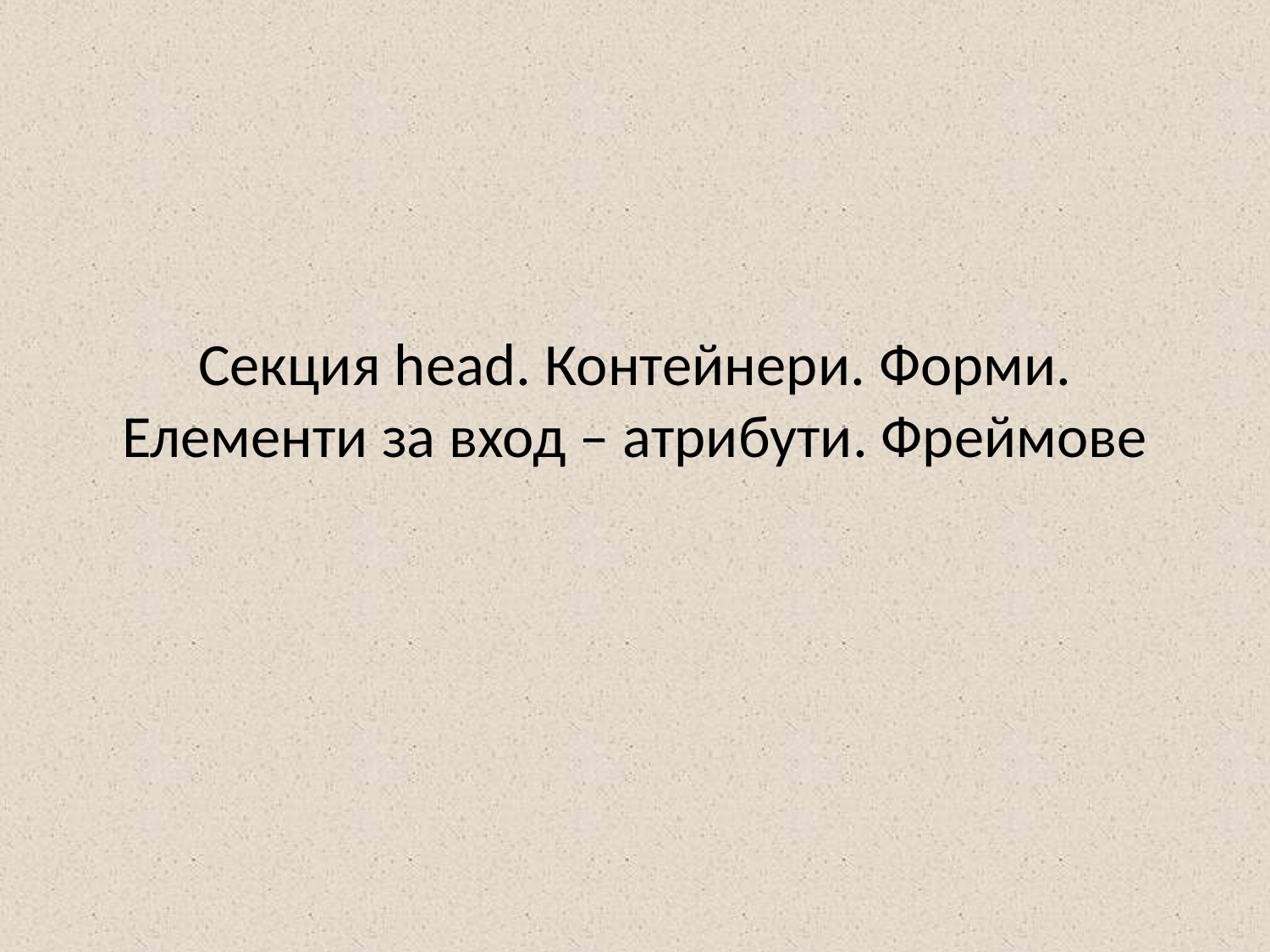

# Секция head. Контейнери. Форми. Елементи за вход – атрибути. Фреймове